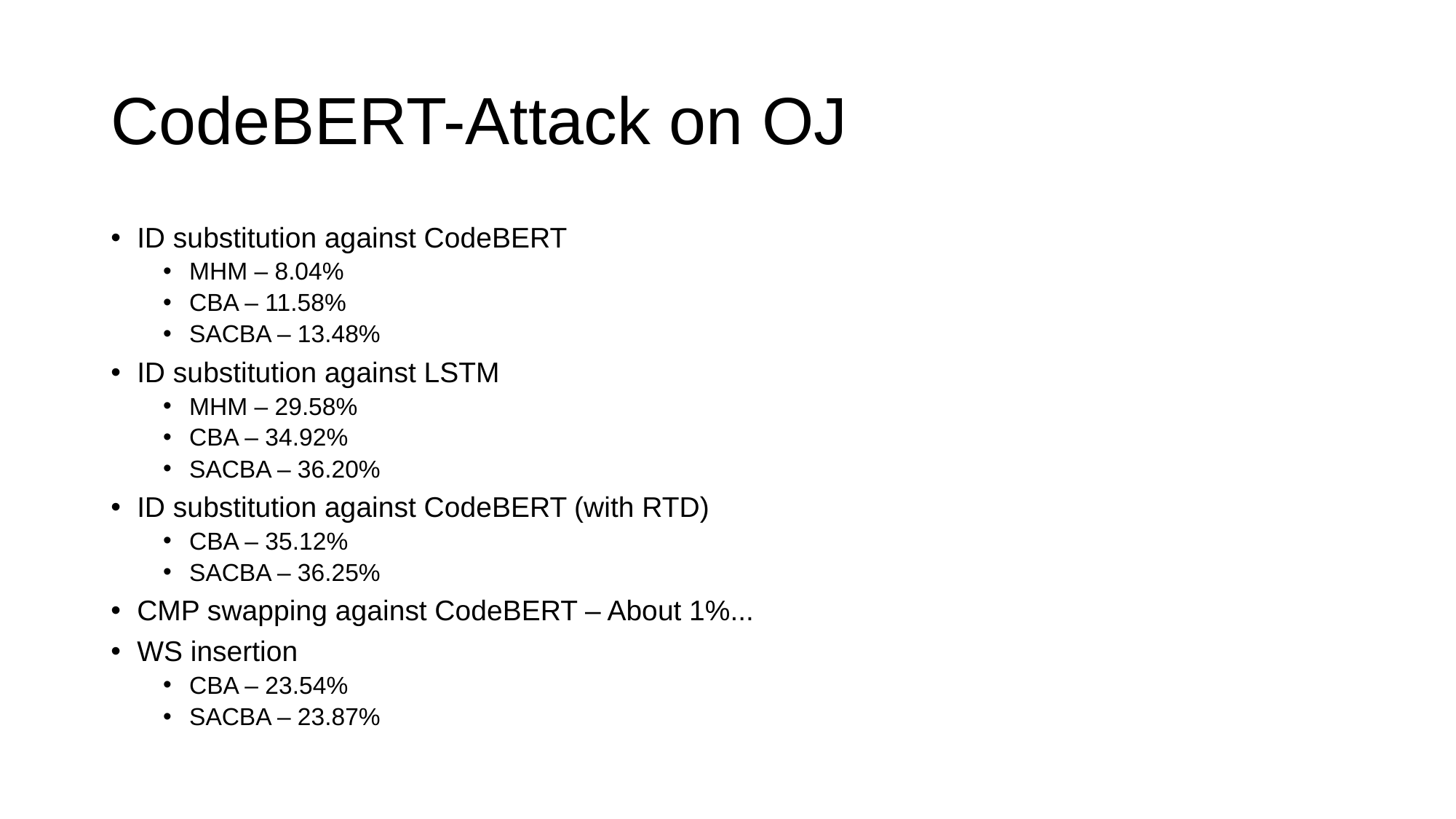

# CodeBERT-Attack on OJ
ID substitution against CodeBERT
MHM – 8.04%
CBA – 11.58%
SACBA – 13.48%
ID substitution against LSTM
MHM – 29.58%
CBA – 34.92%
SACBA – 36.20%
ID substitution against CodeBERT (with RTD)
CBA – 35.12%
SACBA – 36.25%
CMP swapping against CodeBERT – About 1%...
WS insertion
CBA – 23.54%
SACBA – 23.87%